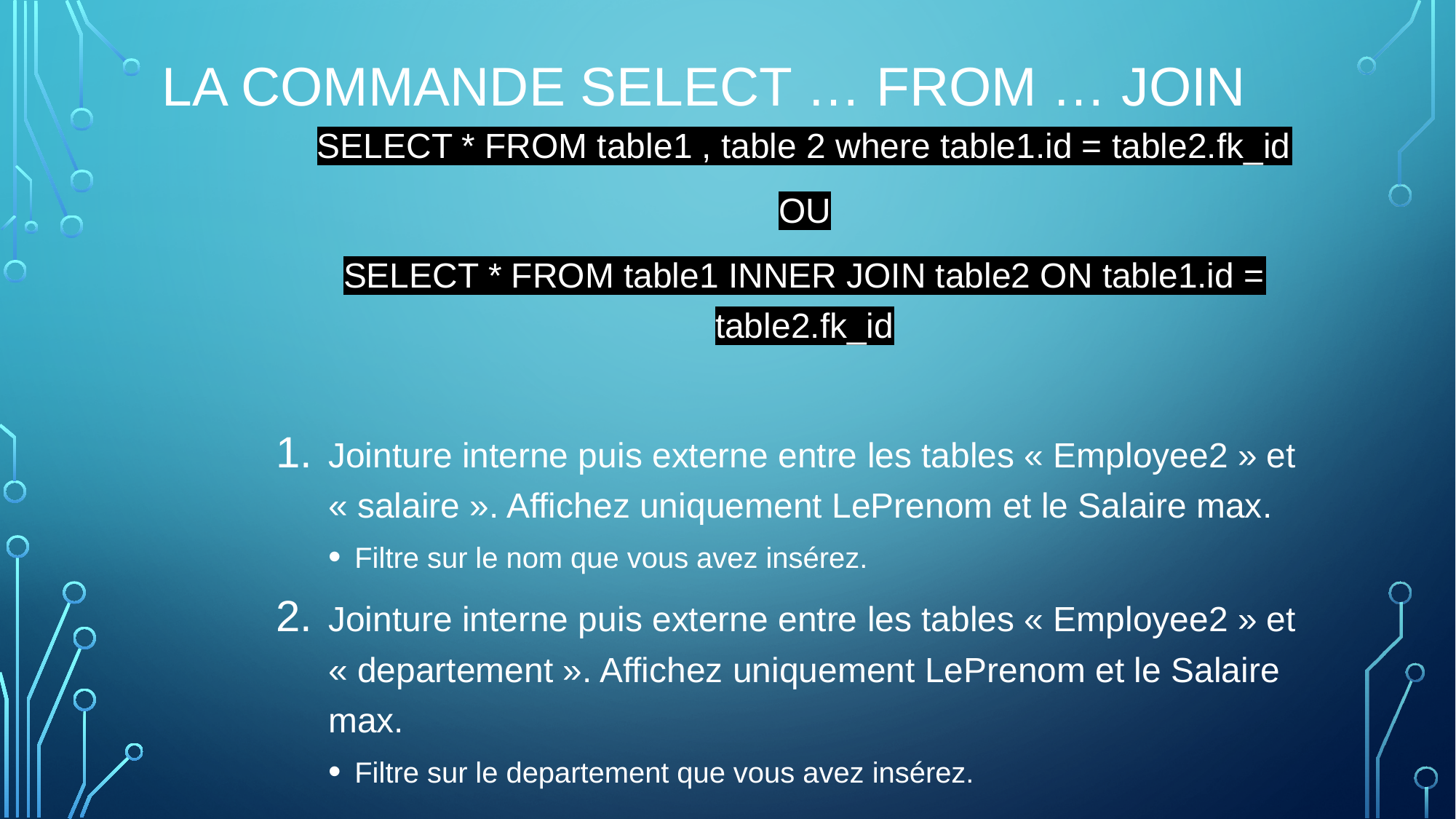

# La commande SELECT … FROM … JOIN
SELECT * FROM table1 , table 2 where table1.id = table2.fk_id
OU
SELECT * FROM table1 INNER JOIN table2 ON table1.id = table2.fk_id

Jointure interne puis externe entre les tables « Employee2 » et « salaire ». Affichez uniquement LePrenom et le Salaire max.
Filtre sur le nom que vous avez insérez.
Jointure interne puis externe entre les tables « Employee2 » et « departement ». Affichez uniquement LePrenom et le Salaire max.
Filtre sur le departement que vous avez insérez.